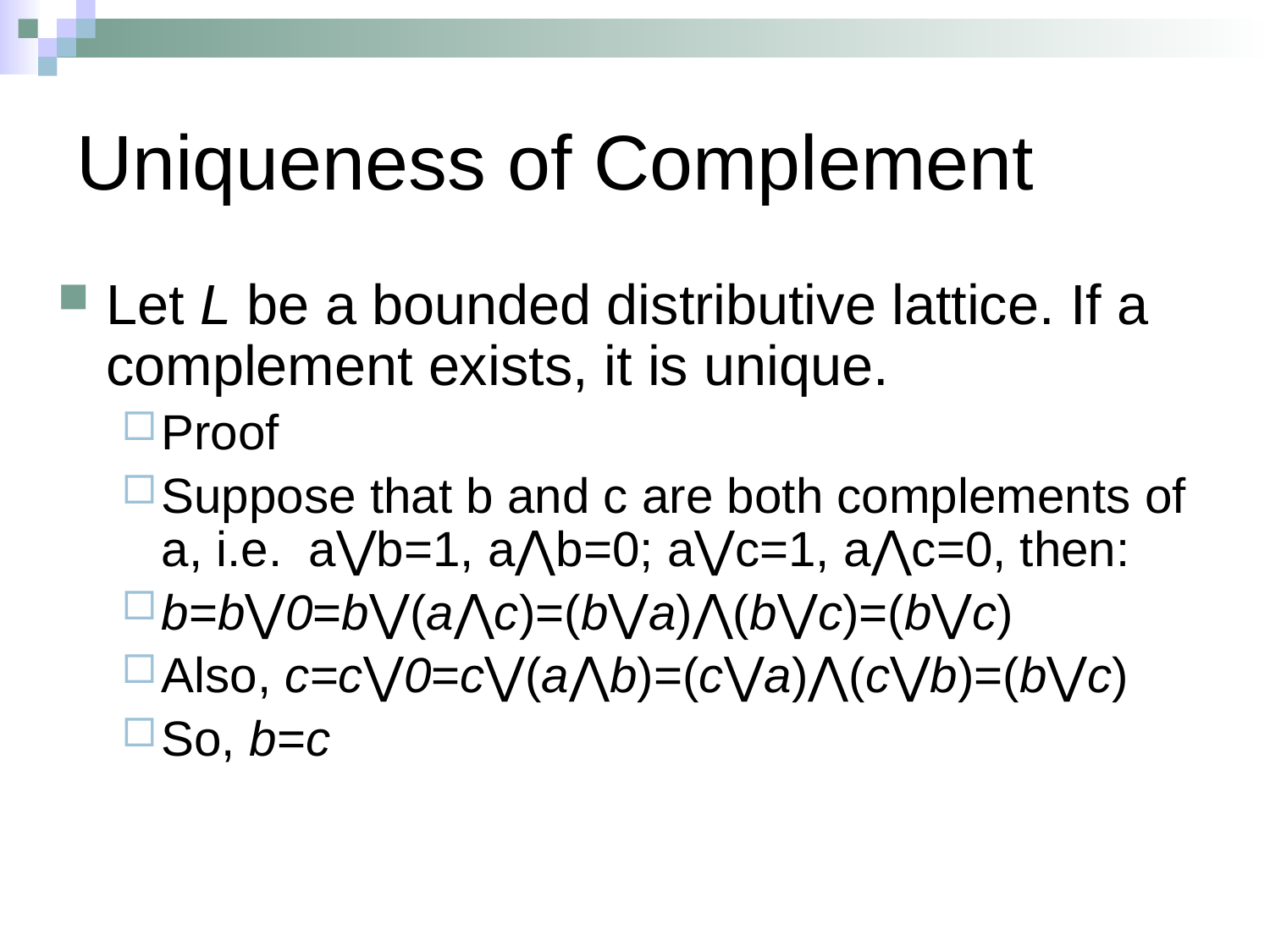

# Uniqueness of Complement
Let L be a bounded distributive lattice. If a complement exists, it is unique.
Proof
Suppose that b and c are both complements of a, i.e.  a⋁b=1, a⋀b=0; a⋁c=1, a⋀c=0, then:
b=b⋁0=b⋁(a⋀c)=(b⋁a)⋀(b⋁c)=(b⋁c)
Also, c=c⋁0=c⋁(a⋀b)=(c⋁a)⋀(c⋁b)=(b⋁c)
So, b=c